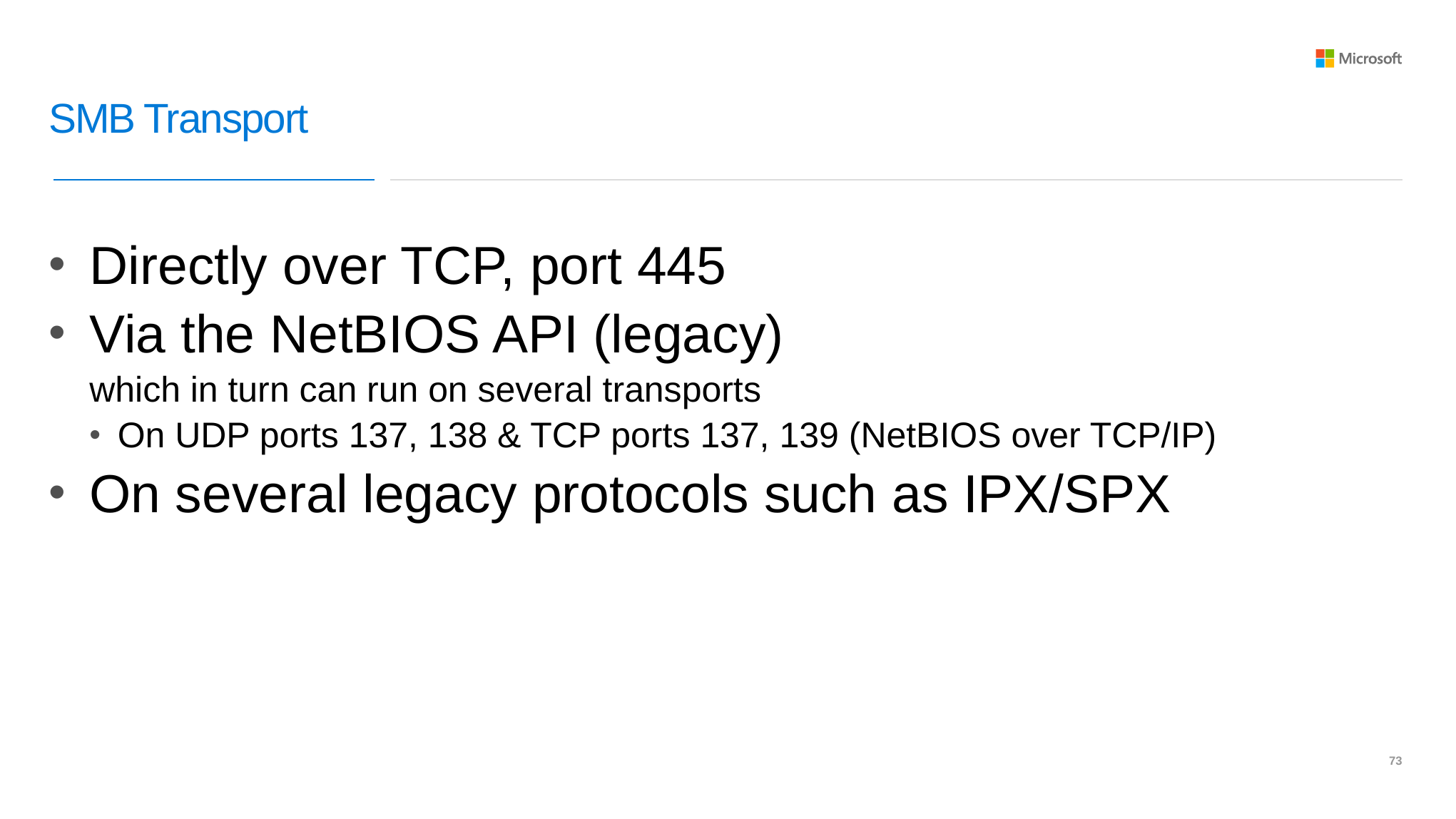

# SMB Transport
Directly over TCP, port 445
Via the NetBIOS API (legacy)
which in turn can run on several transports
On UDP ports 137, 138 & TCP ports 137, 139 (NetBIOS over TCP/IP)
On several legacy protocols such as IPX/SPX
73